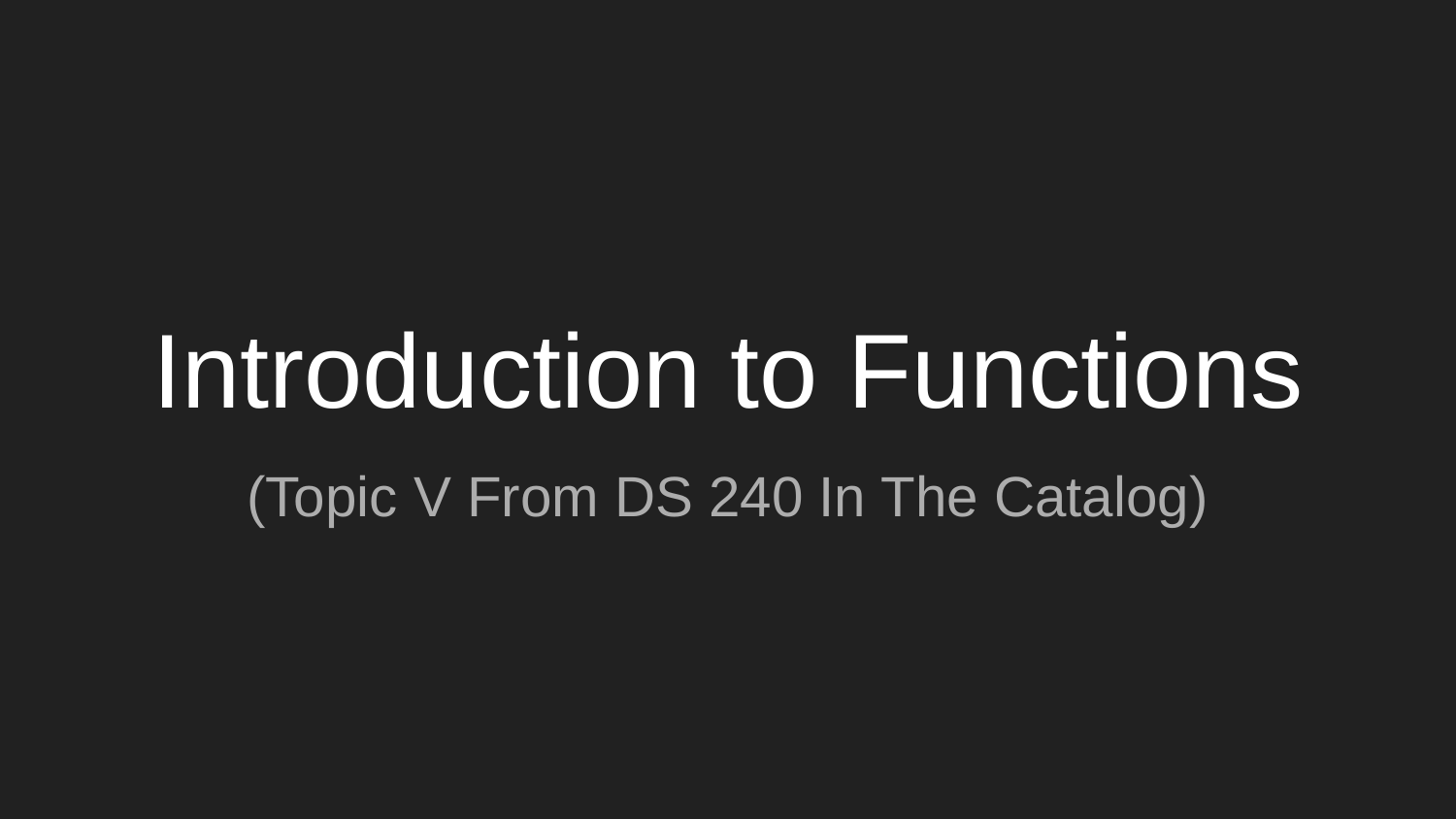

# Introduction to Functions
(Topic V From DS 240 In The Catalog)